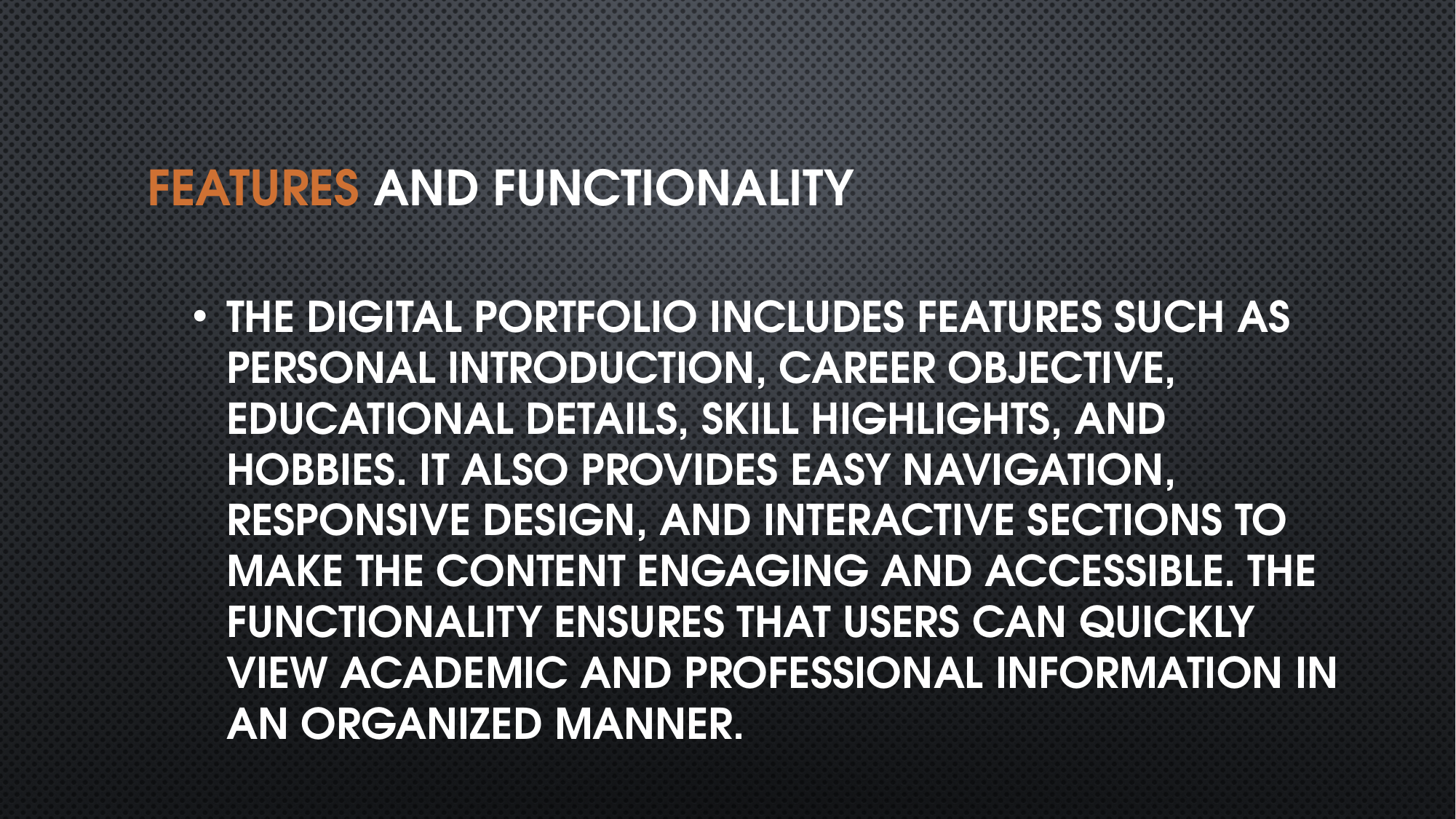

# Features and functionality
The digital portfolio includes features such as personal introduction, career objective, educational details, skill highlights, and hobbies. It also provides easy navigation, responsive design, and interactive sections to make the content engaging and accessible. The functionality ensures that users can quickly view academic and professional information in an organized manner.